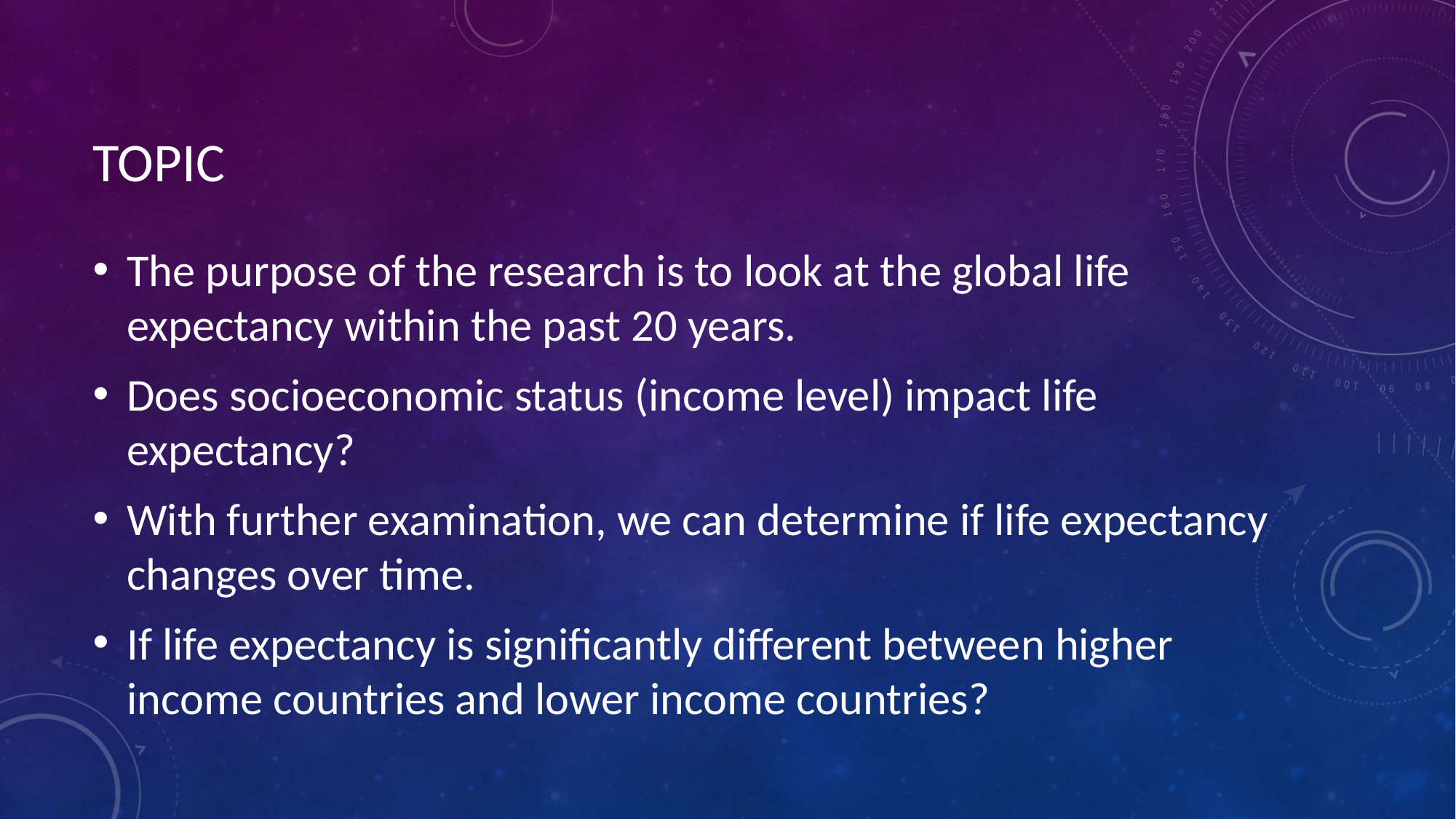

# Topic
The purpose of the research is to look at the global life expectancy within the past 20 years.
Does socioeconomic status (income level) impact life expectancy?
With further examination, we can determine if life expectancy changes over time.
If life expectancy is significantly different between higher income countries and lower income countries?